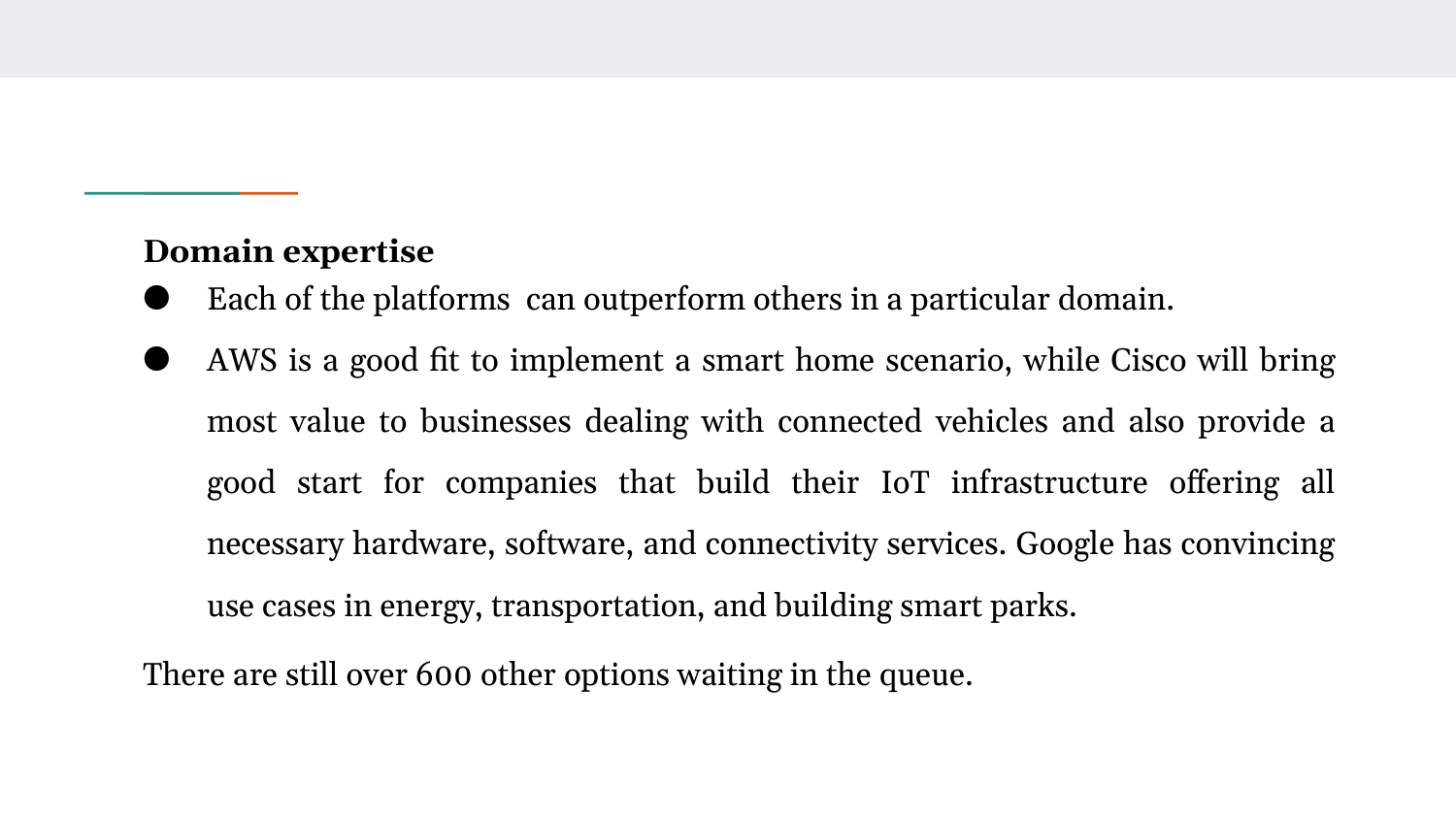

Domain expertise
Each of the platforms  can outperform others in a particular domain.
AWS is a good fit to implement a smart home scenario, while Cisco will bring most value to businesses dealing with connected vehicles and also provide a good start for companies that build their IoT infrastructure offering all necessary hardware, software, and connectivity services. Google has convincing use cases in energy, transportation, and building smart parks.
There are still over 600 other options waiting in the queue.